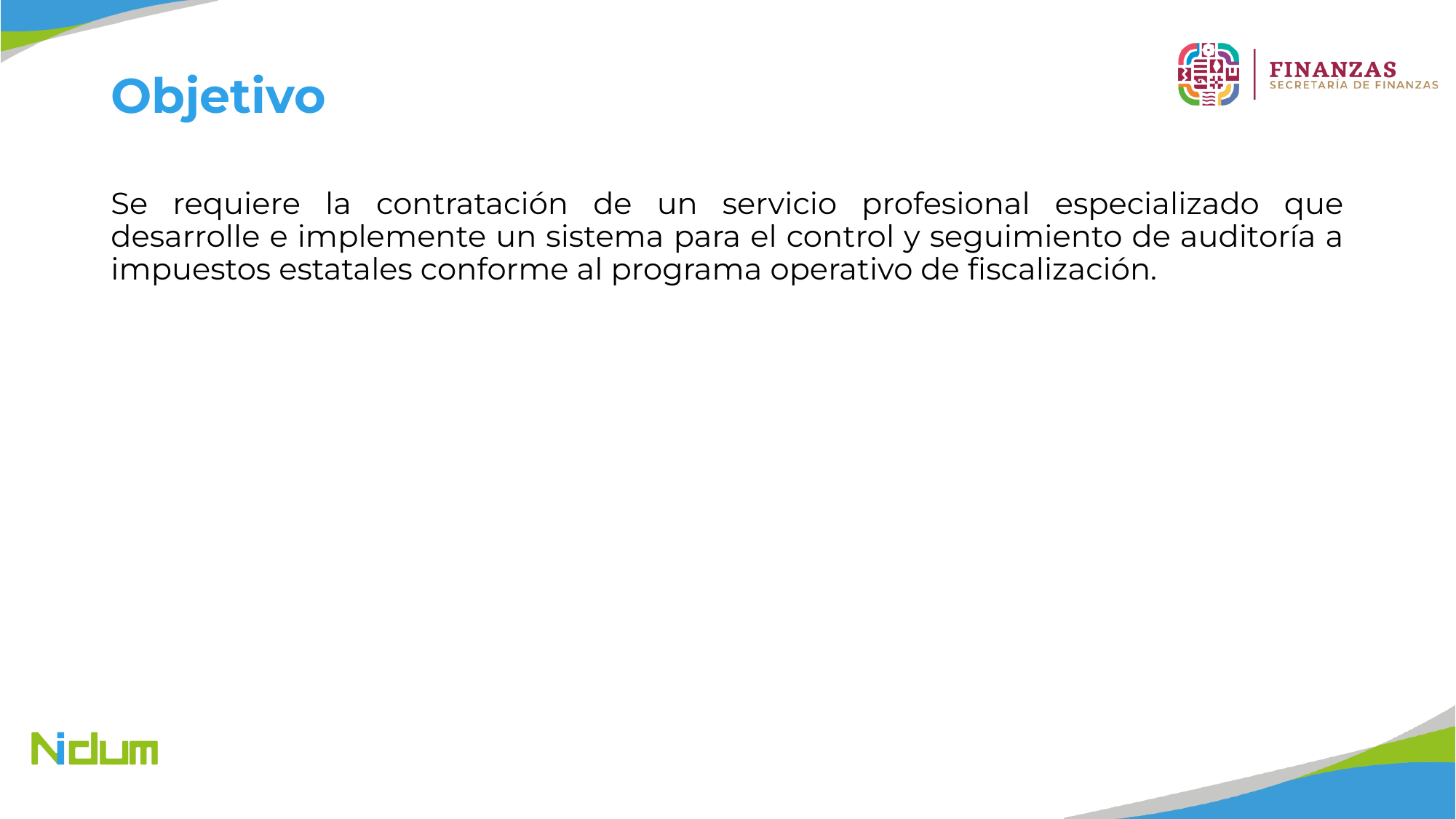

# Objetivo
Se requiere la contratación de un servicio profesional especializado que desarrolle e implemente un sistema para el control y seguimiento de auditoría a impuestos estatales conforme al programa operativo de fiscalización.